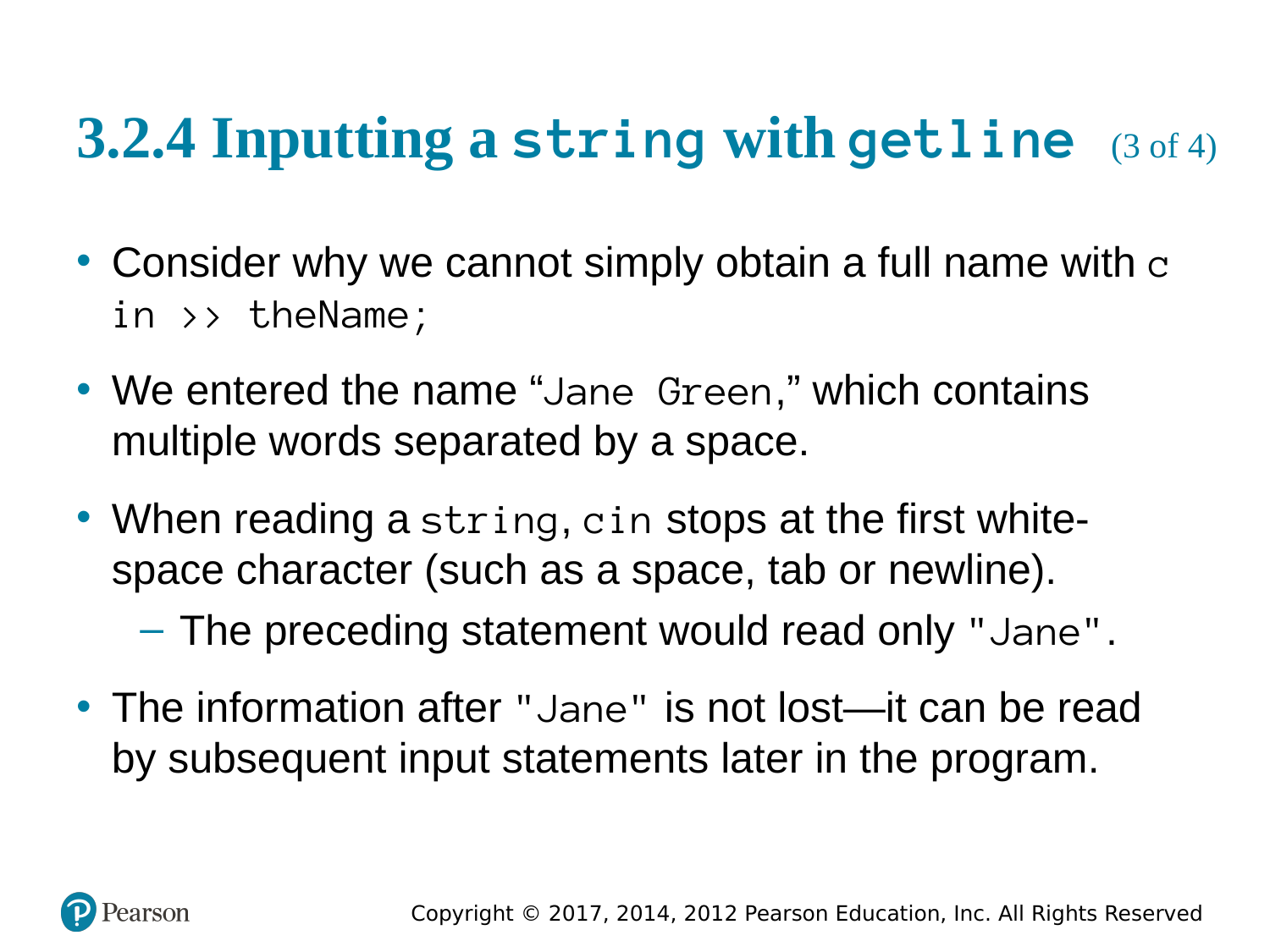

# 3.2.4 Inputting a string with getline (3 of 4)
Consider why we cannot simply obtain a full name with c in >> theName;
We entered the name “Jane Green,” which contains multiple words separated by a space.
When reading a string, c in stops at the first white-space character (such as a space, tab or newline).
The preceding statement would read only "Jane".
The information after "Jane" is not lost—it can be read by subsequent input statements later in the program.